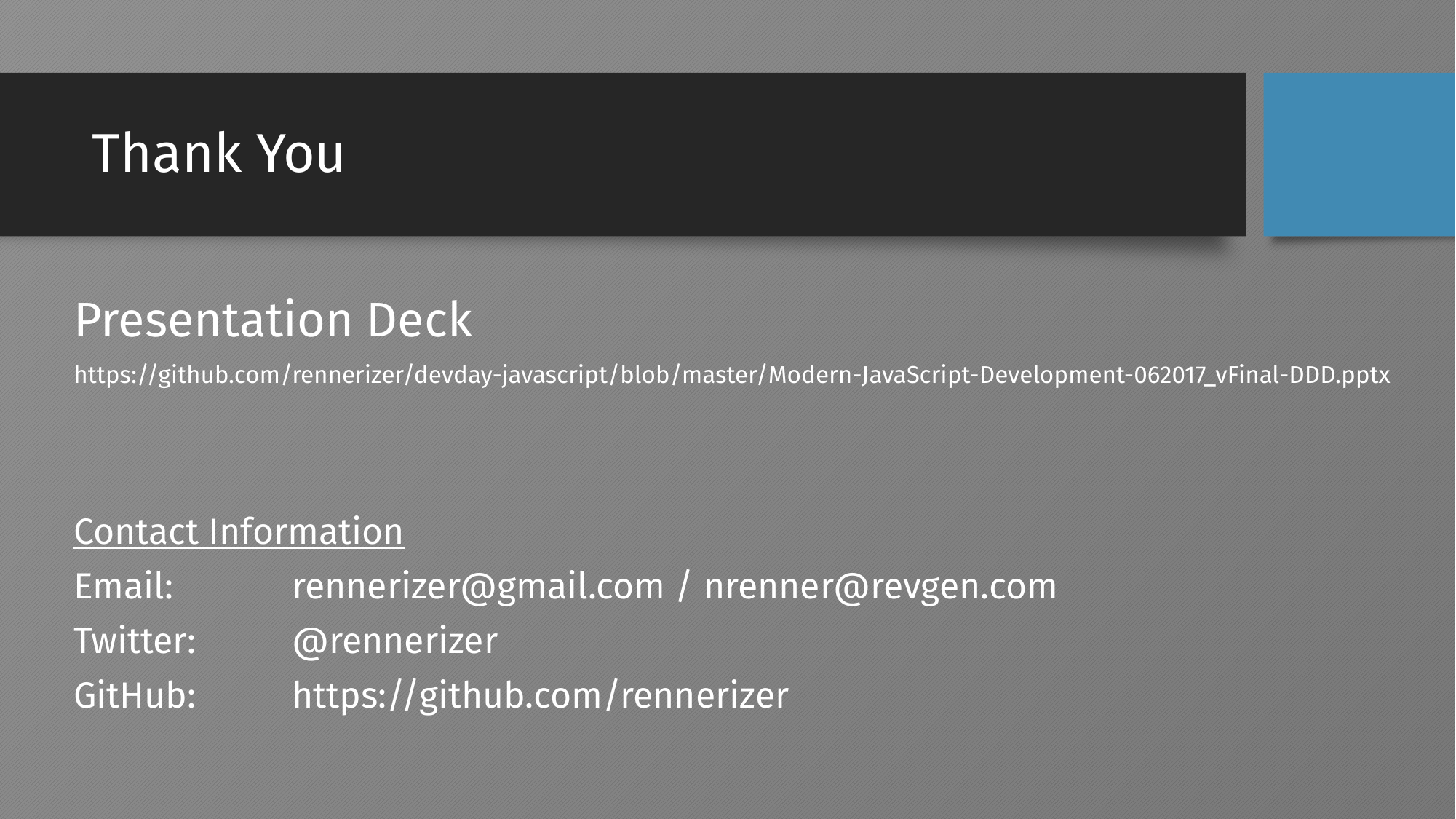

# Thank You
Presentation Deck
https://github.com/rennerizer/devday-javascript/blob/master/Modern-JavaScript-Development-062017_vFinal-DDD.pptx

Contact Information
Email:		rennerizer@gmail.com / nrenner@revgen.com
Twitter:	@rennerizer
GitHub:	https://github.com/rennerizer